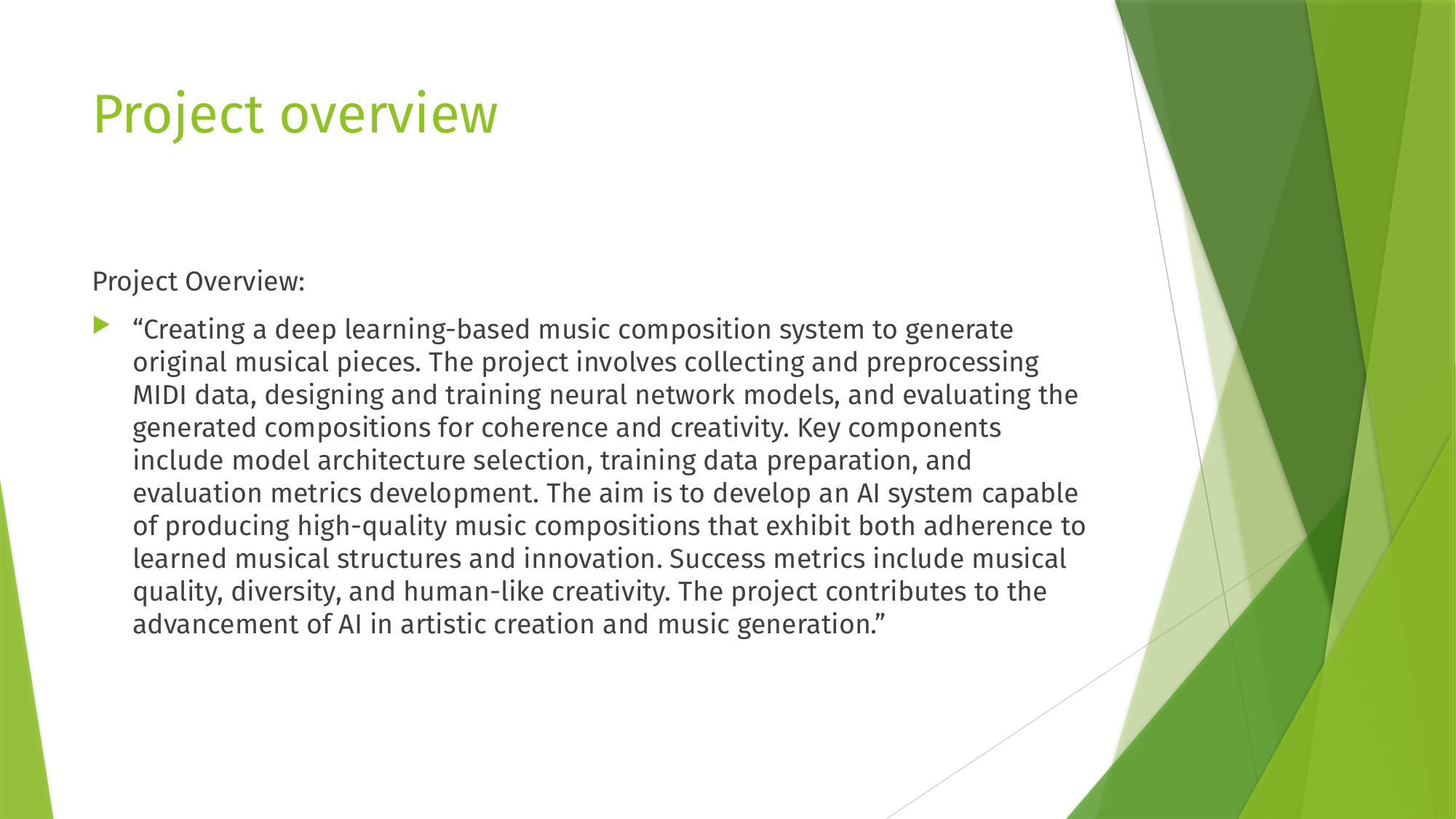

# Project overview
Project Overview:
“Creating a deep learning-based music composition system to generate original musical pieces. The project involves collecting and preprocessing MIDI data, designing and training neural network models, and evaluating the generated compositions for coherence and creativity. Key components include model architecture selection, training data preparation, and evaluation metrics development. The aim is to develop an AI system capable of producing high-quality music compositions that exhibit both adherence to learned musical structures and innovation. Success metrics include musical quality, diversity, and human-like creativity. The project contributes to the advancement of AI in artistic creation and music generation.”